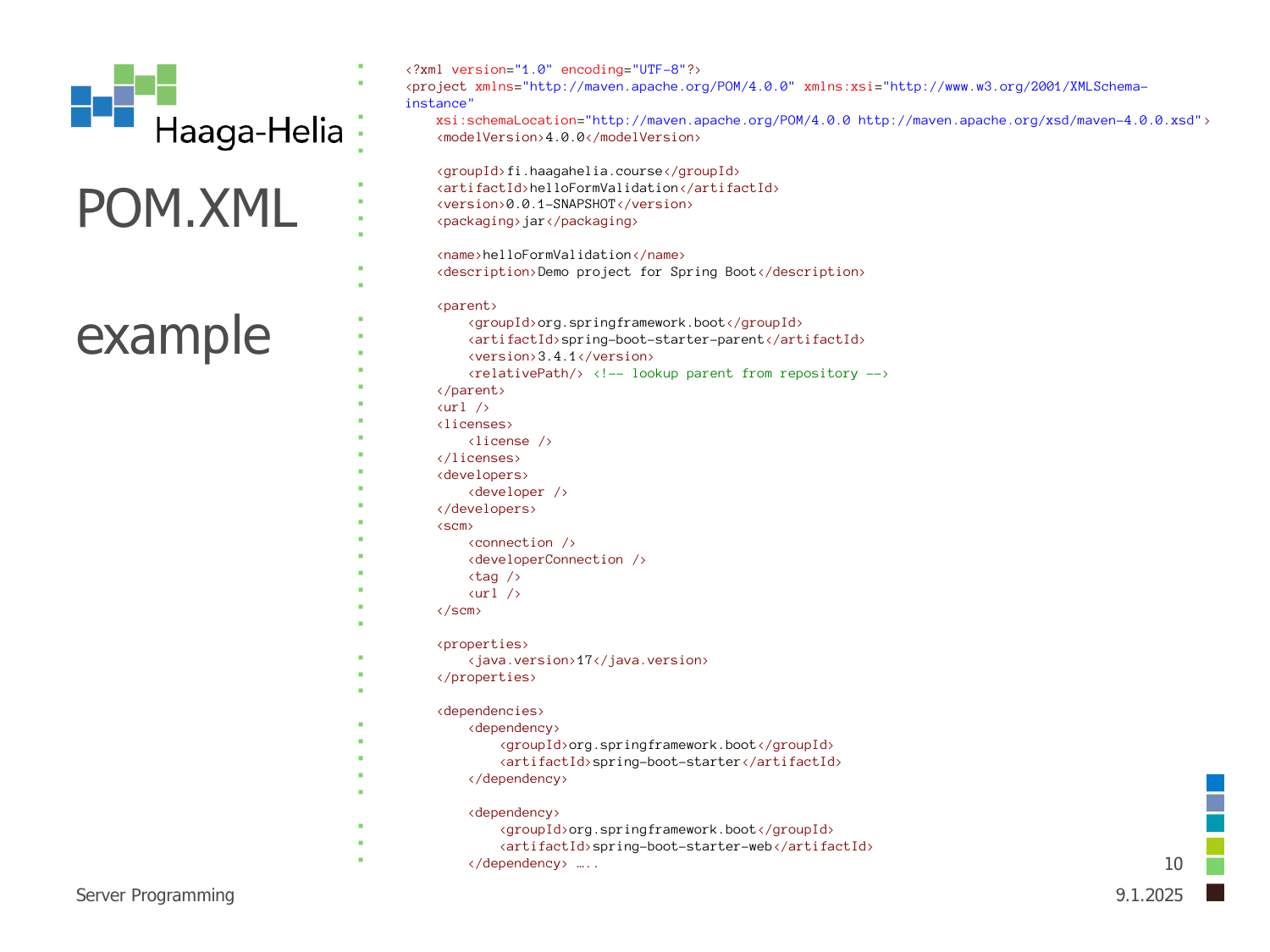

<?xml version="1.0" encoding="UTF-8"?>
<project xmlns="http://maven.apache.org/POM/4.0.0" xmlns:xsi="http://www.w3.org/2001/XMLSchema-instance"
    xsi:schemaLocation="http://maven.apache.org/POM/4.0.0 http://maven.apache.org/xsd/maven-4.0.0.xsd">
    <modelVersion>4.0.0</modelVersion>
    <groupId>fi.haagahelia.course</groupId>
    <artifactId>helloFormValidation</artifactId>
    <version>0.0.1-SNAPSHOT</version>
    <packaging>jar</packaging>
    <name>helloFormValidation</name>
    <description>Demo project for Spring Boot</description>
    <parent>
        <groupId>org.springframework.boot</groupId>
        <artifactId>spring-boot-starter-parent</artifactId>
        <version>3.4.1</version>
        <relativePath/> <!-- lookup parent from repository -->
    </parent>
    <url />
    <licenses>
        <license />
    </licenses>
    <developers>
        <developer />
    </developers>
    <scm>
        <connection />
        <developerConnection />
        <tag />
        <url />
    </scm>
    <properties>
        <java.version>17</java.version>
    </properties>
    <dependencies>
        <dependency>
            <groupId>org.springframework.boot</groupId>
            <artifactId>spring-boot-starter</artifactId>
        </dependency>
        <dependency>
            <groupId>org.springframework.boot</groupId>
            <artifactId>spring-boot-starter-web</artifactId>
        </dependency> …..
# POM.XML example
10
Server Programming
9.1.2025